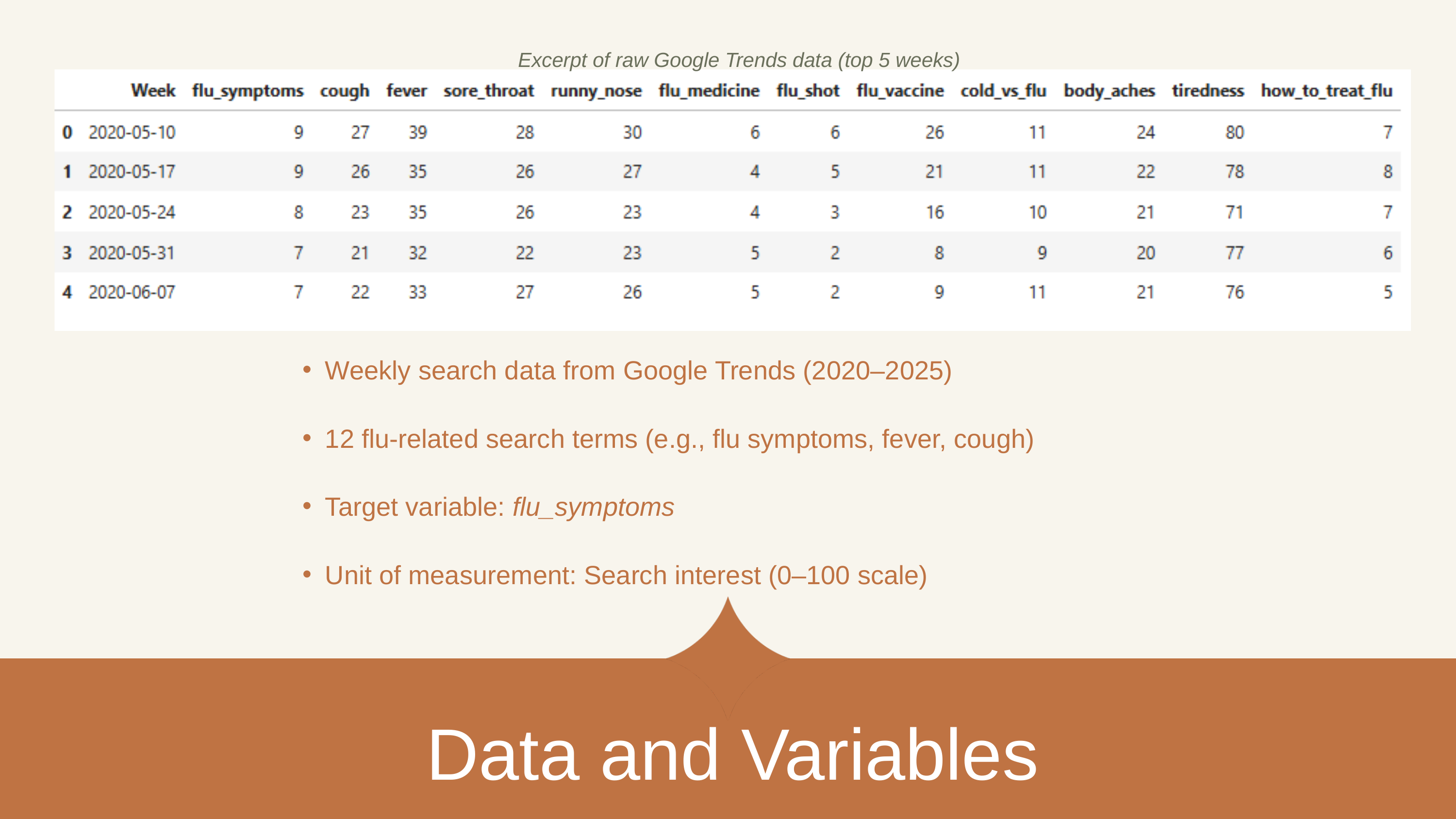

Excerpt of raw Google Trends data (top 5 weeks)

Weekly search data from Google Trends (2020–2025)

12 flu-related search terms (e.g., flu symptoms, fever, cough)

Target variable: flu_symptoms

Unit of measurement: Search interest (0–100 scale)

Data and Variables